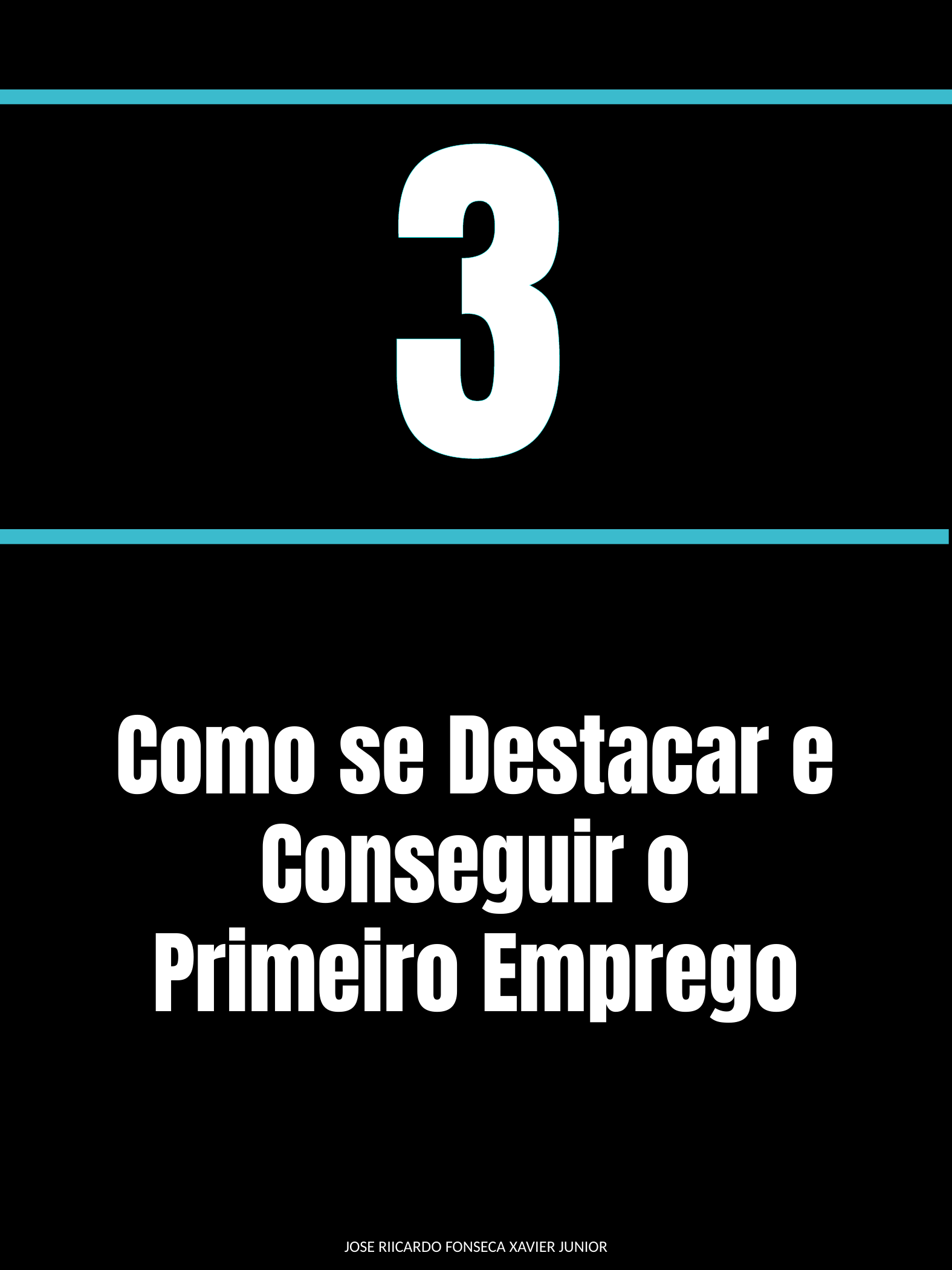

3

Como se Destacar e Conseguir o Primeiro Emprego
10
JOSE RIICARDO FONSECA XAVIER JUNIOR